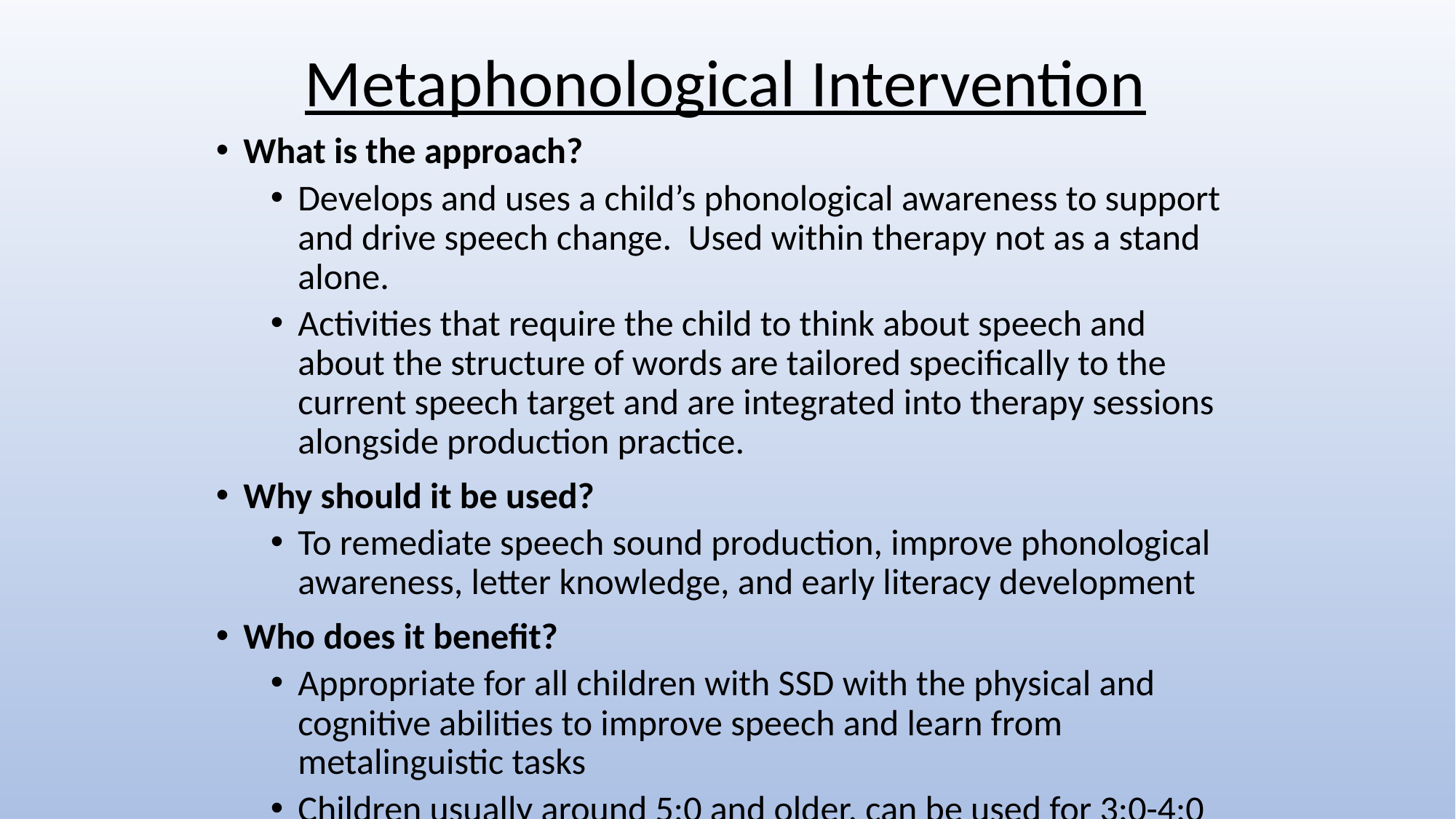

# Metaphonological Intervention
What is the approach?
Develops and uses a child’s phonological awareness to support and drive speech change.  Used within therapy not as a stand alone.
Activities that require the child to think about speech and about the structure of words are tailored specifically to the current speech target and are integrated into therapy sessions alongside production practice.
Why should it be used?
To remediate speech sound production, improve phonological awareness, letter knowledge, and early literacy development
Who does it benefit?
Appropriate for all children with SSD with the physical and cognitive abilities to improve speech and learn from metalinguistic tasks
Children usually around 5:0 and older, can be used for 3:0-4:0